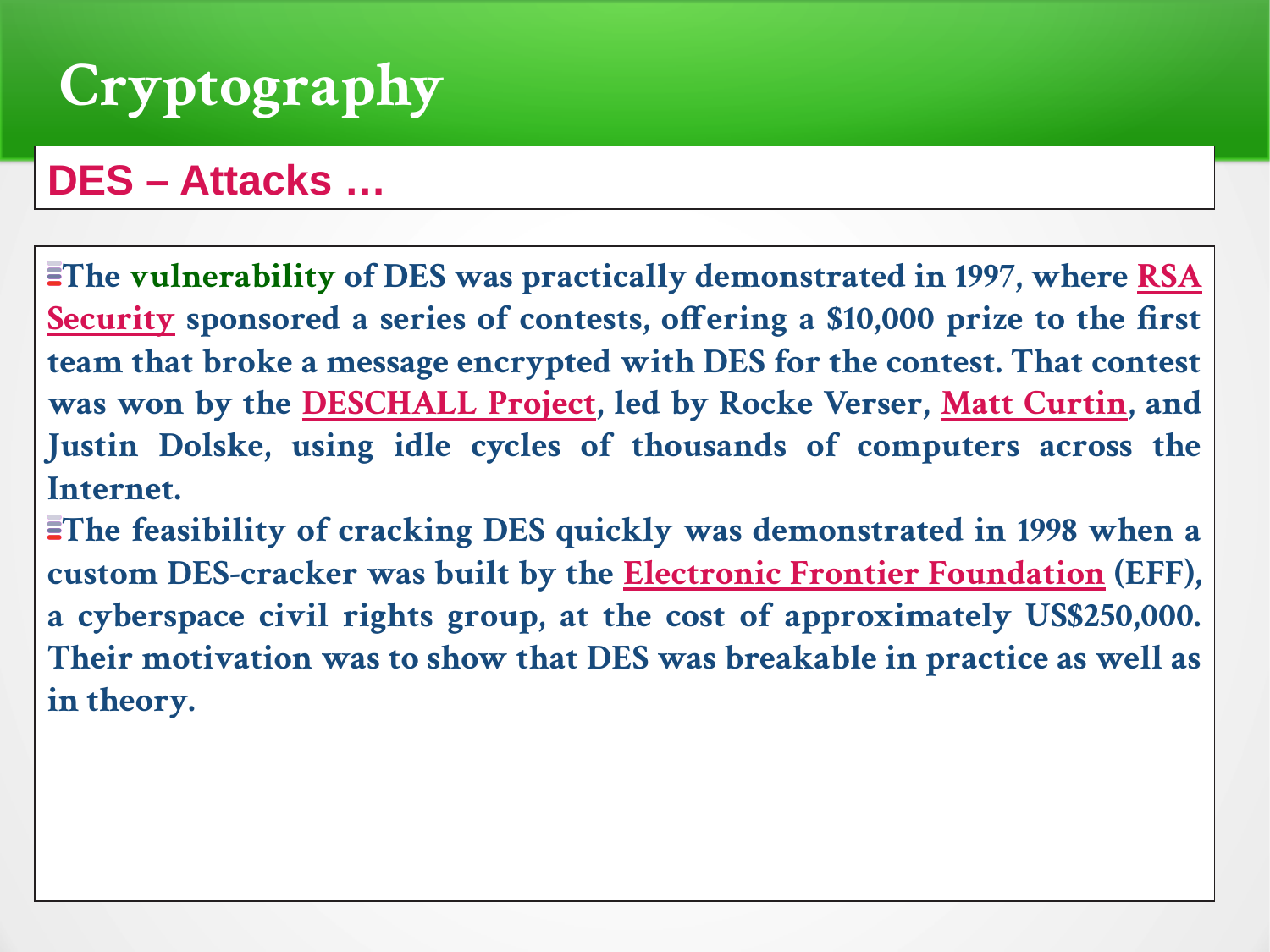

Cryptography
DES – Attacks …
The vulnerability of DES was practically demonstrated in 1997, where RSA Security sponsored a series of contests, offering a $10,000 prize to the first team that broke a message encrypted with DES for the contest. That contest was won by the DESCHALL Project, led by Rocke Verser, Matt Curtin, and Justin Dolske, using idle cycles of thousands of computers across the Internet.
The feasibility of cracking DES quickly was demonstrated in 1998 when a custom DES-cracker was built by the Electronic Frontier Foundation (EFF), a cyberspace civil rights group, at the cost of approximately US$250,000. Their motivation was to show that DES was breakable in practice as well as in theory.